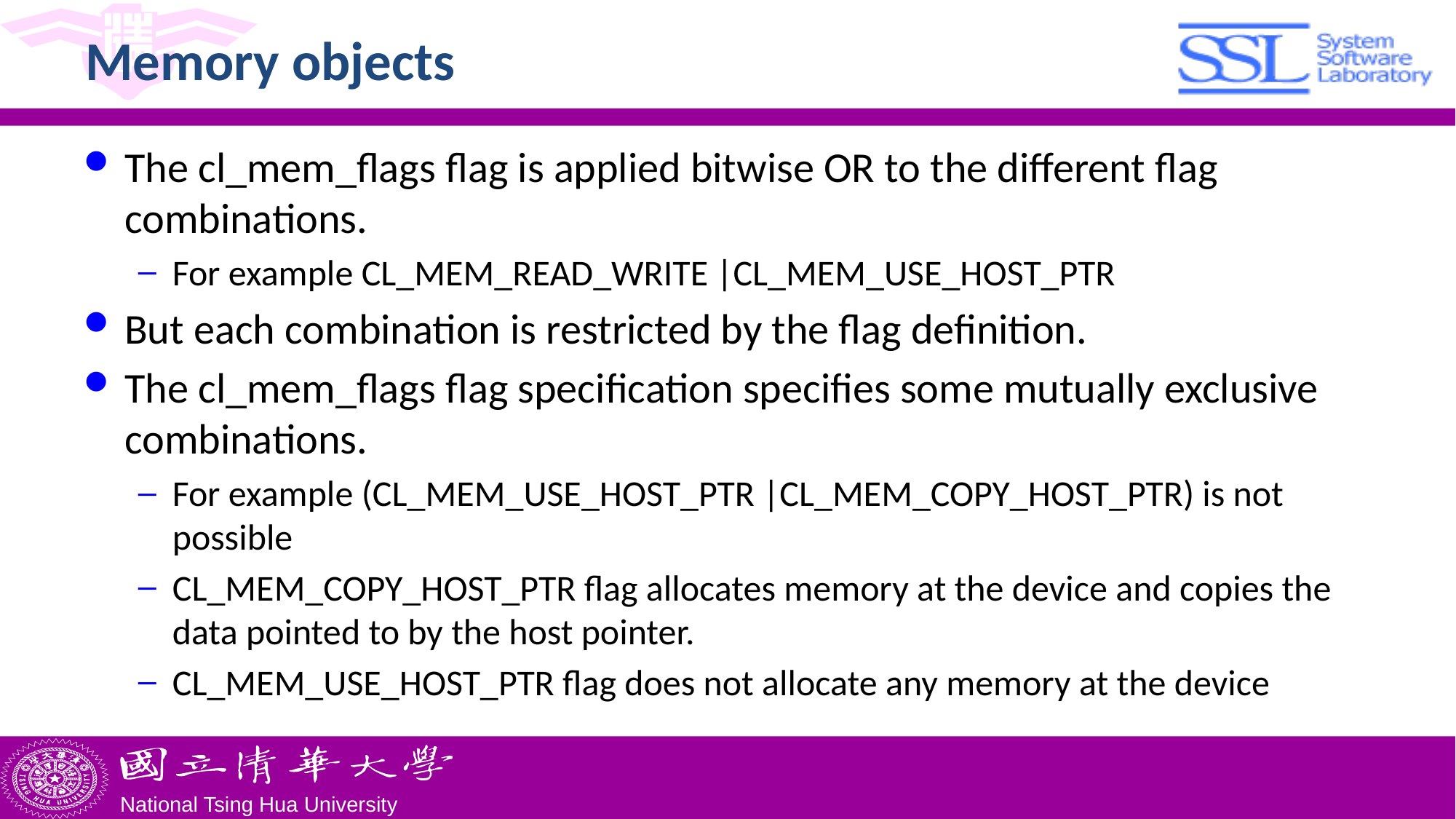

# Memory objects
The cl_mem_flags flag is applied bitwise OR to the different flag combinations.
For example CL_MEM_READ_WRITE |CL_MEM_USE_HOST_PTR
But each combination is restricted by the flag definition.
The cl_mem_flags flag specification specifies some mutually exclusive combinations.
For example (CL_MEM_USE_HOST_PTR |CL_MEM_COPY_HOST_PTR) is not possible
CL_MEM_COPY_HOST_PTR flag allocates memory at the device and copies the data pointed to by the host pointer.
CL_MEM_USE_HOST_PTR flag does not allocate any memory at the device